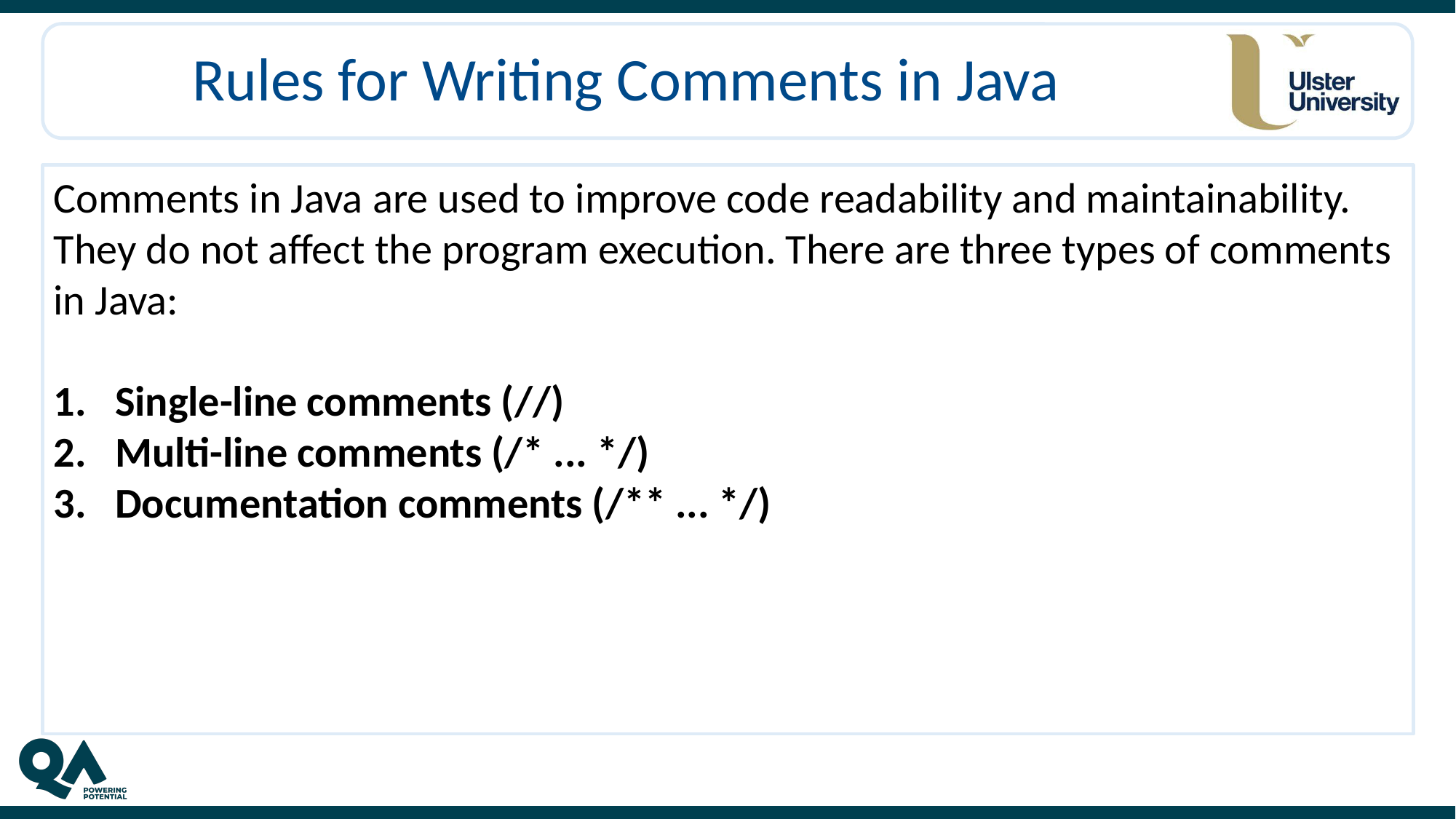

# Rules for Writing Comments in Java
Comments in Java are used to improve code readability and maintainability. They do not affect the program execution. There are three types of comments in Java:

Single-line comments (//)
Multi-line comments (/* ... */)
Documentation comments (/** ... */)